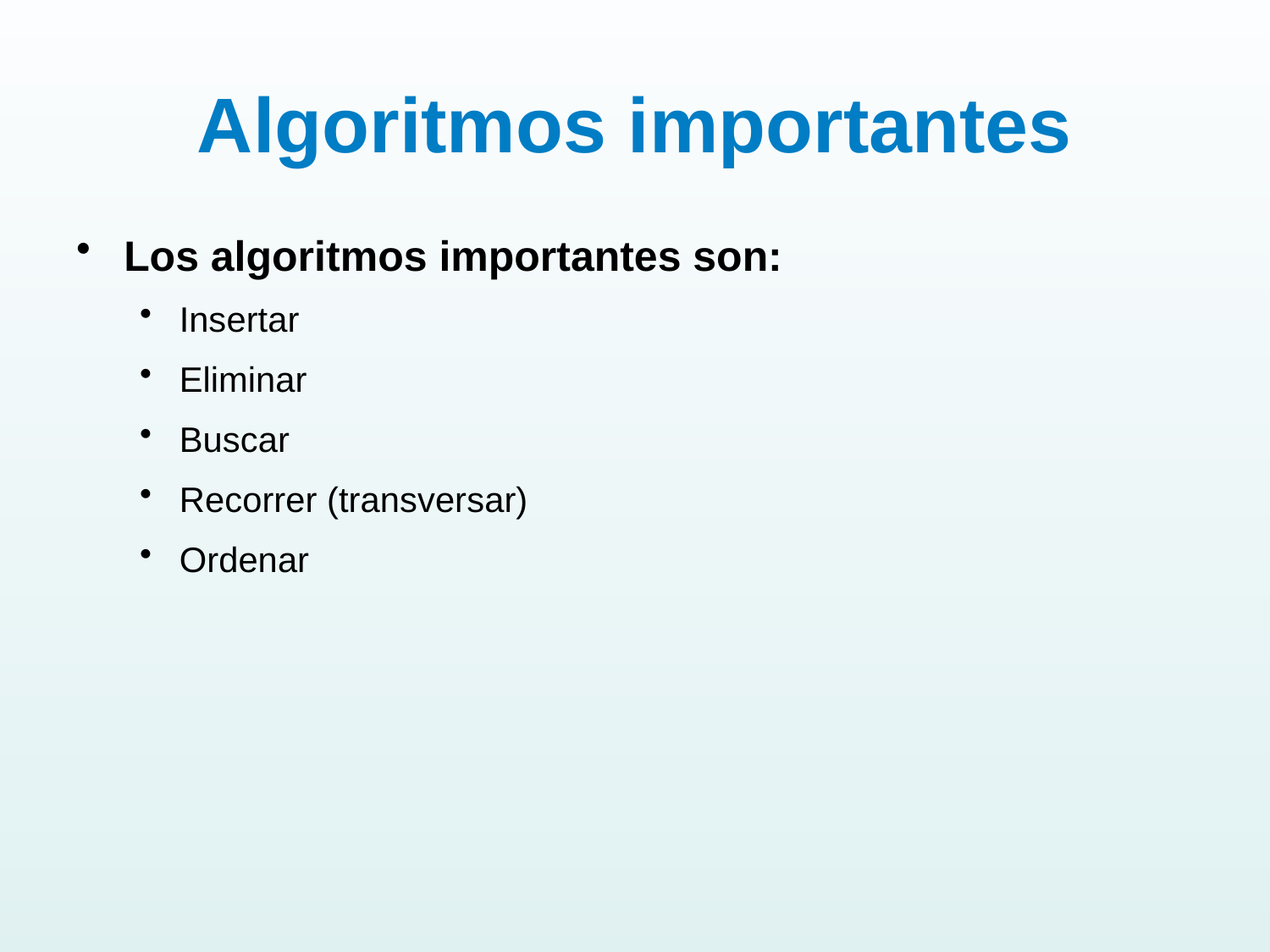

# Algoritmos importantes
Los algoritmos importantes son:
Insertar
Eliminar
Buscar
Recorrer (transversar)
Ordenar